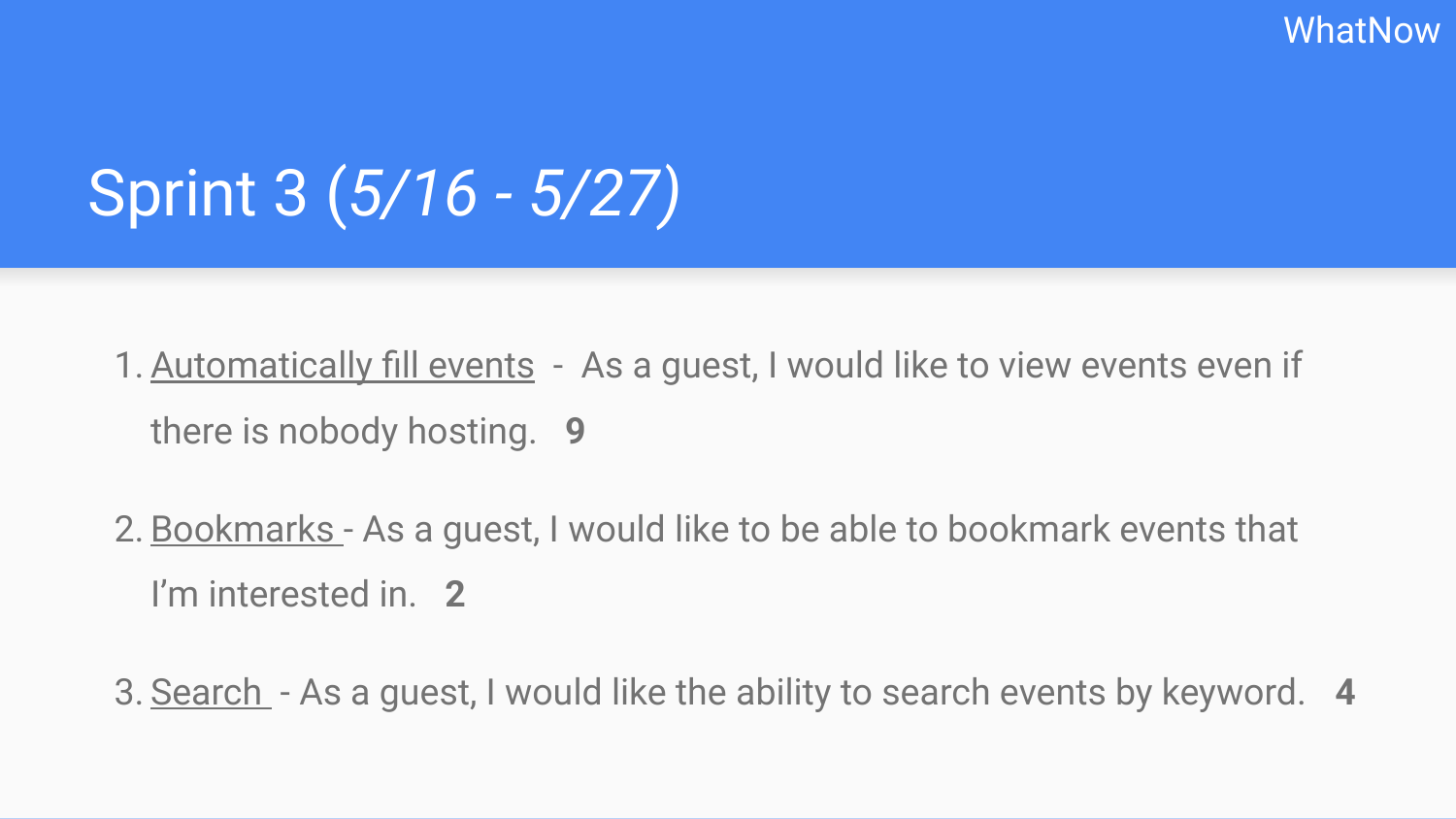

WhatNow
# Sprint 3 (5/16 - 5/27)
Automatically fill events  -  As a guest, I would like to view events even if there is nobody hosting.   9
Bookmarks - As a guest, I would like to be able to bookmark events that I’m interested in.   2
Search  - As a guest, I would like the ability to search events by keyword.   4